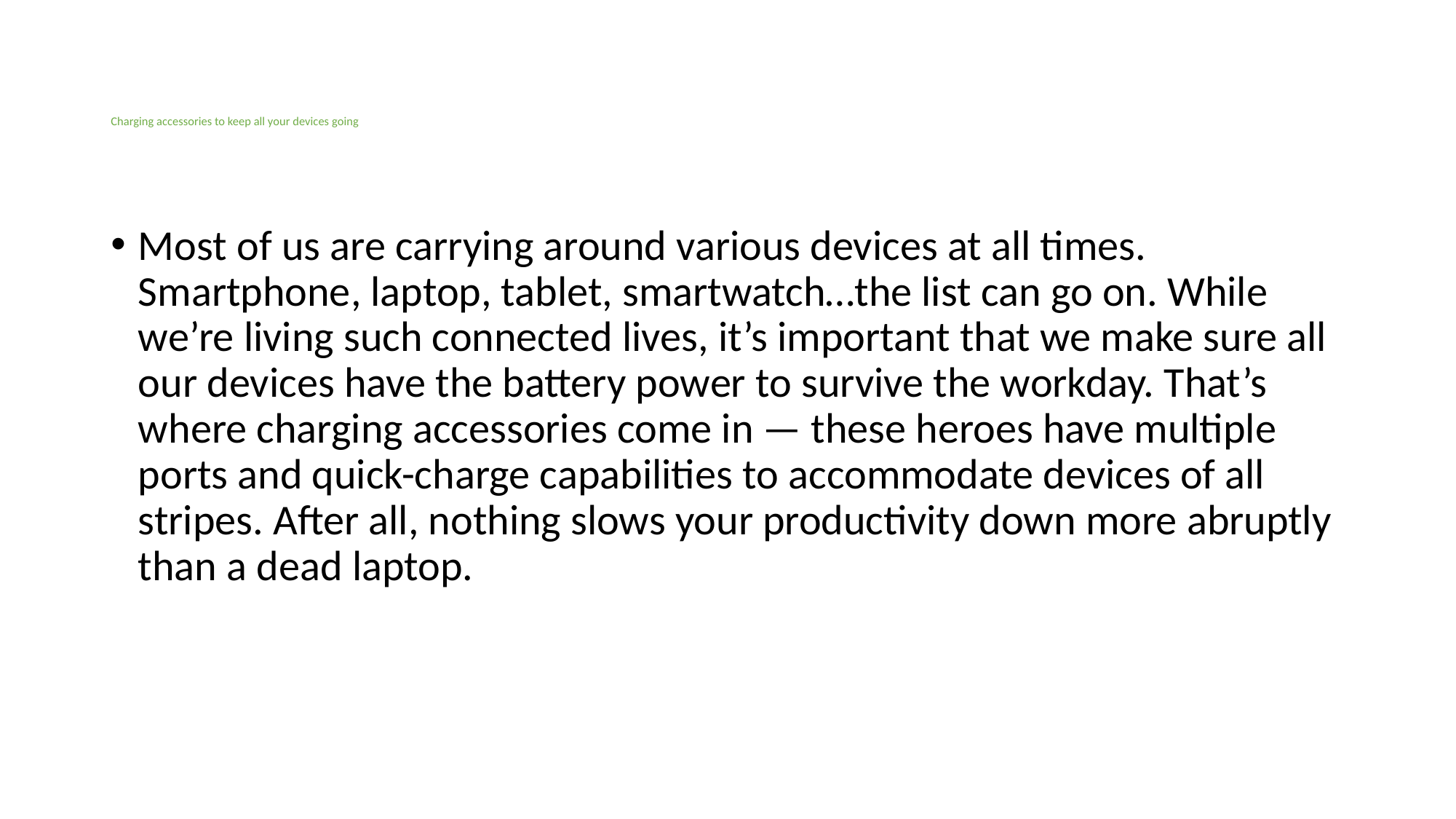

# Charging accessories to keep all your devices going
Most of us are carrying around various devices at all times. Smartphone, laptop, tablet, smartwatch…the list can go on. While we’re living such connected lives, it’s important that we make sure all our devices have the battery power to survive the workday. That’s where charging accessories come in — these heroes have multiple ports and quick-charge capabilities to accommodate devices of all stripes. After all, nothing slows your productivity down more abruptly than a dead laptop.